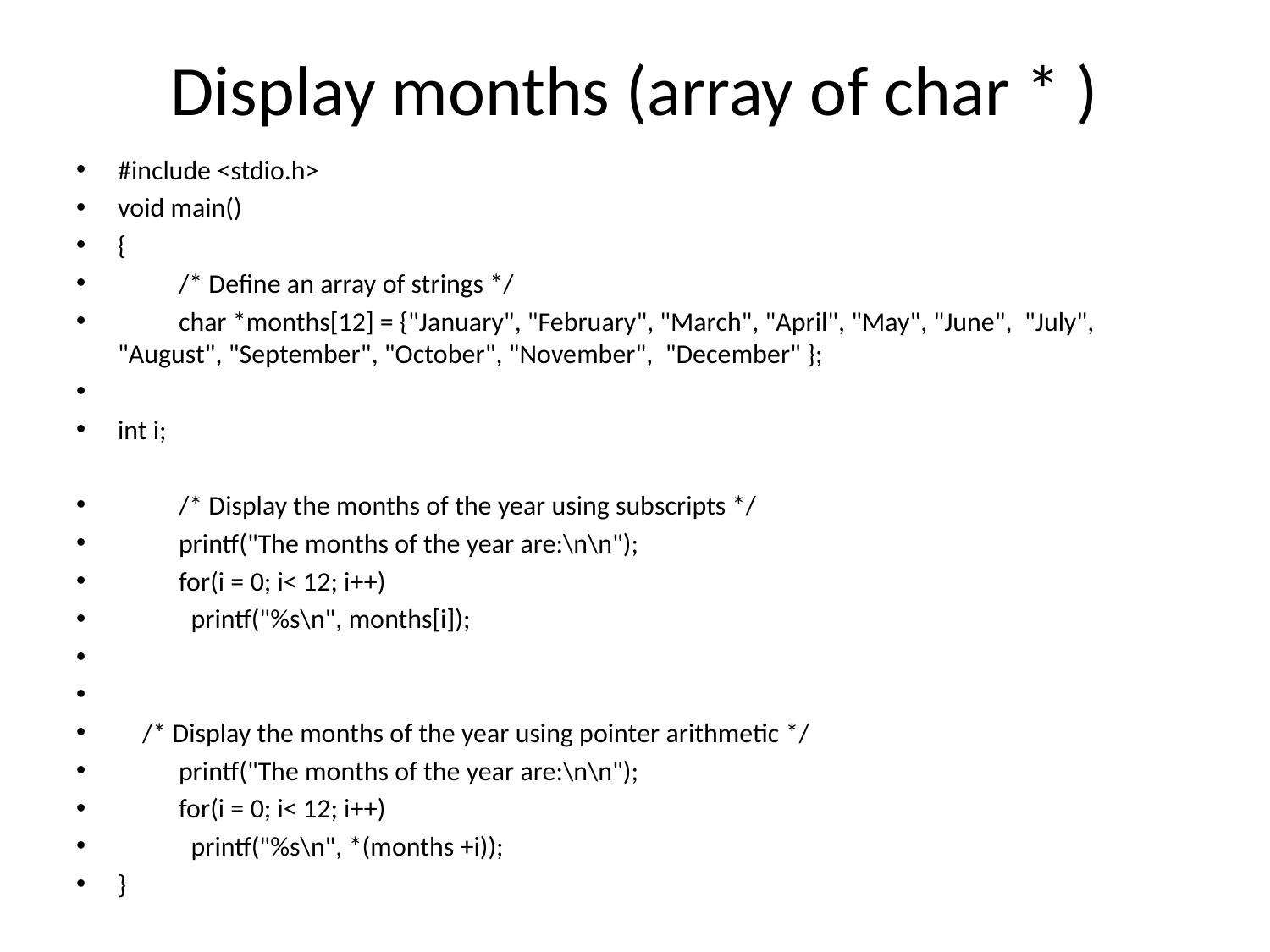

# Display months (array of char * )
#include <stdio.h>
void main()
{
    	/* Define an array of strings */
	char *months[12] = {"January", "February", "March", "April", "May", "June",  "July", "August", "September", "October", "November",  "December" };

int i;

	/* Display the months of the year using subscripts */
	printf("The months of the year are:\n\n");
	for(i = 0; i< 12; i++)
	  printf("%s\n", months[i]);

    /* Display the months of the year using pointer arithmetic */
	printf("The months of the year are:\n\n");
	for(i = 0; i< 12; i++)
	  printf("%s\n", *(months +i));
}